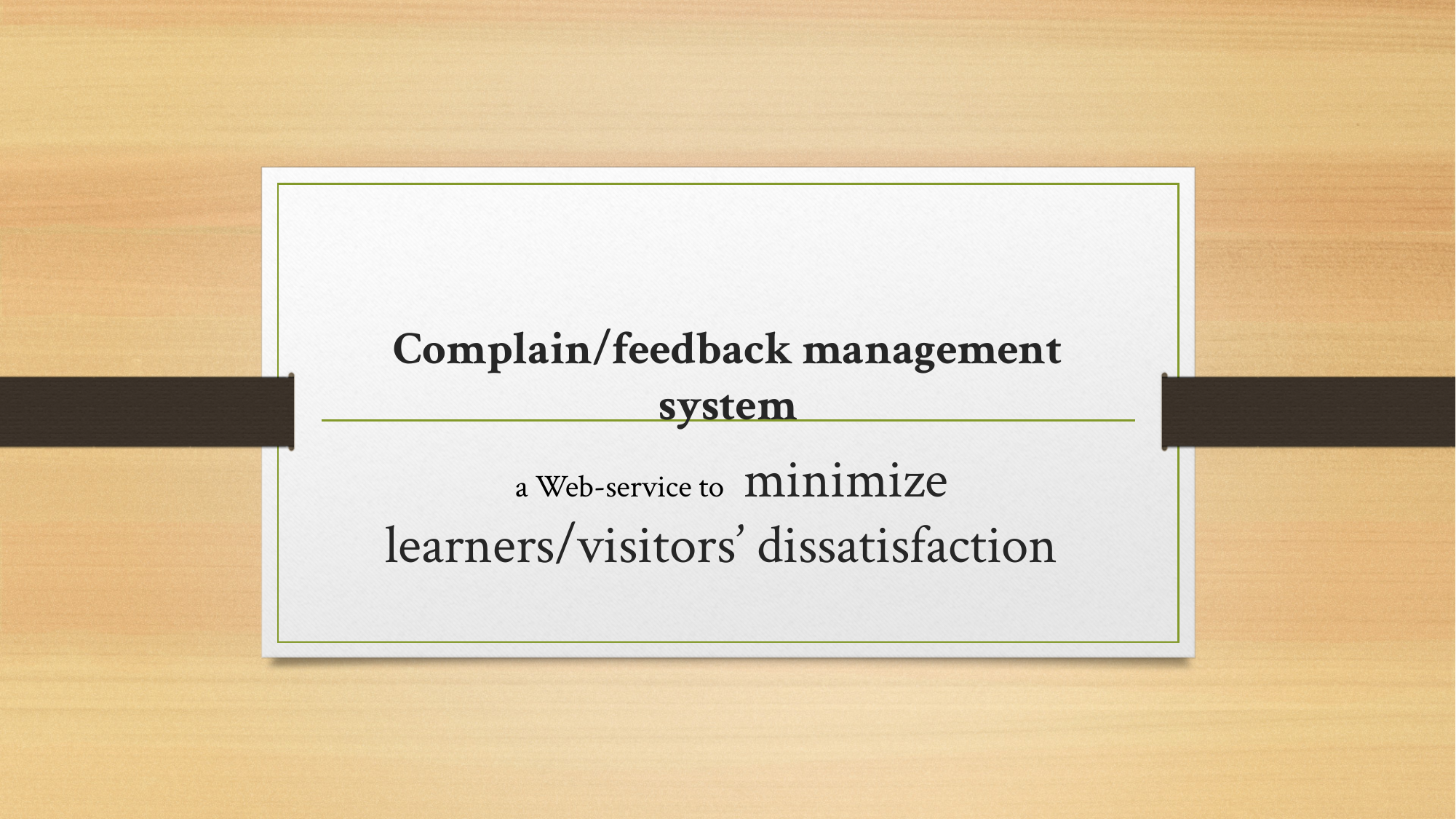

# Complain/feedback management system
 a Web-service to  minimize learners/visitors’ dissatisfaction